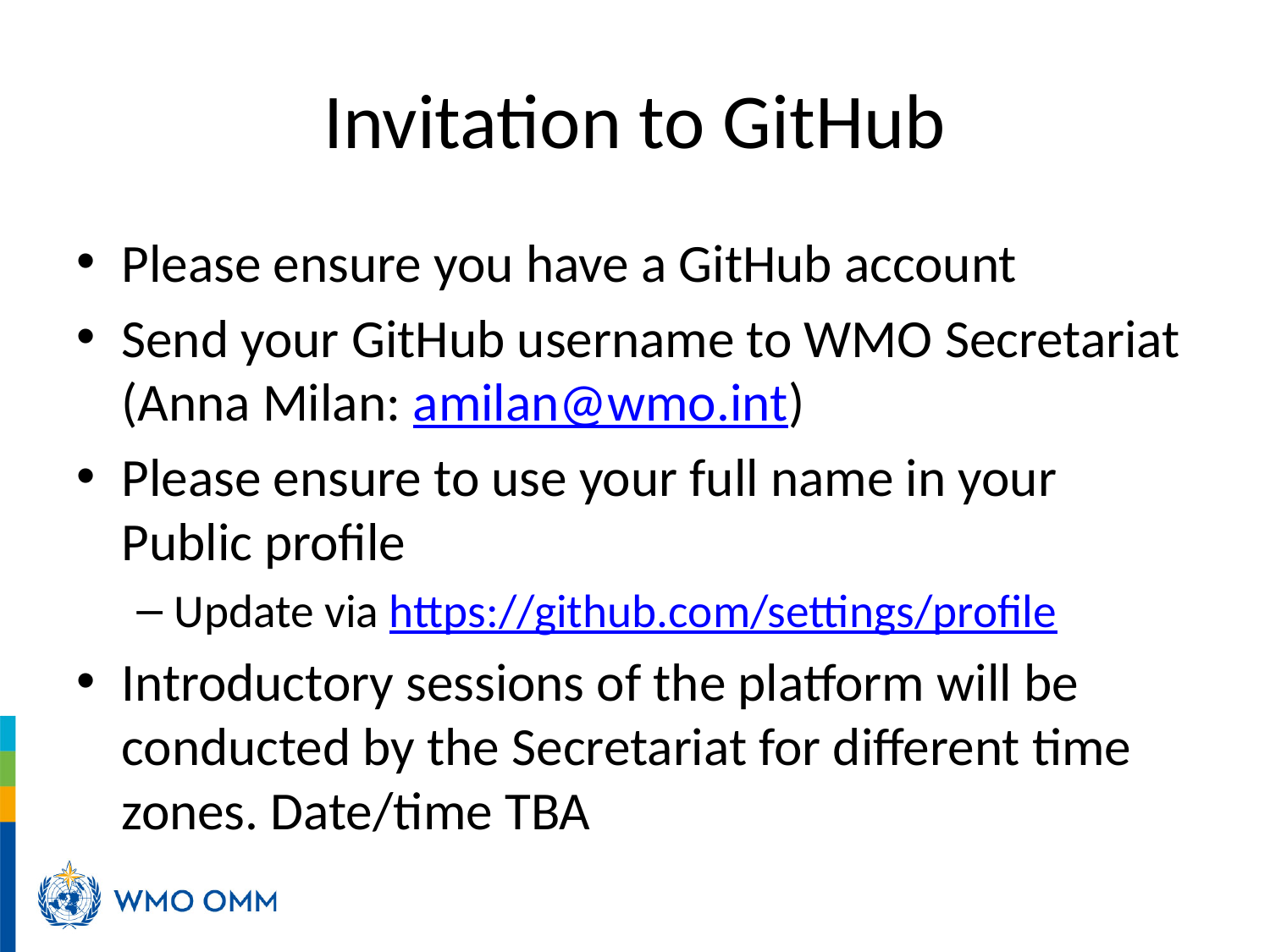

# Invitation to GitHub
Please ensure you have a GitHub account
Send your GitHub username to WMO Secretariat (Anna Milan: amilan@wmo.int)
Please ensure to use your full name in your Public profile
Update via https://github.com/settings/profile
Introductory sessions of the platform will be conducted by the Secretariat for different time zones. Date/time TBA